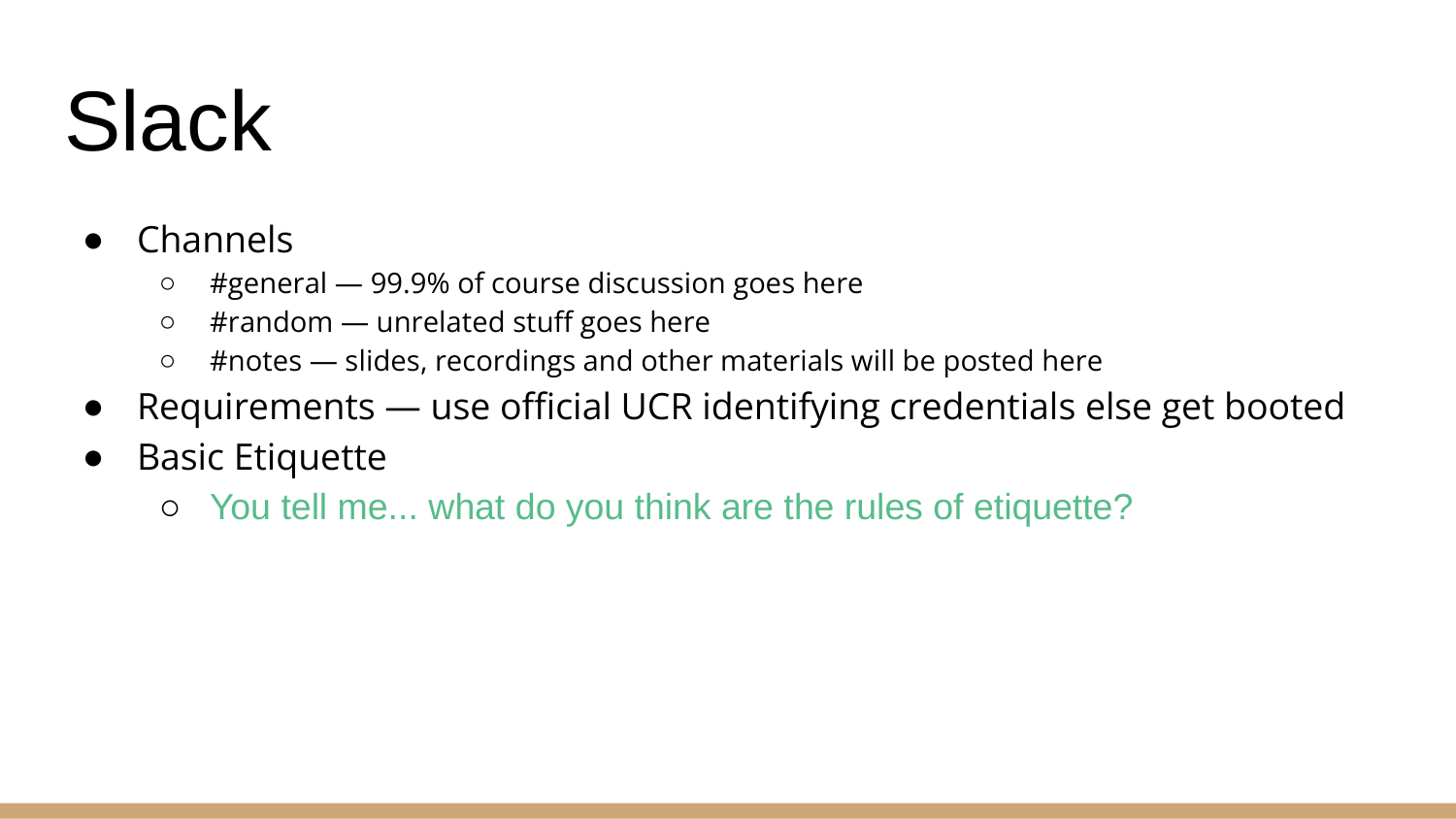

# Slack
Channels
#general — 99.9% of course discussion goes here
#random — unrelated stuff goes here
#notes — slides, recordings and other materials will be posted here
Requirements — use official UCR identifying credentials else get booted
Basic Etiquette
You tell me... what do you think are the rules of etiquette?